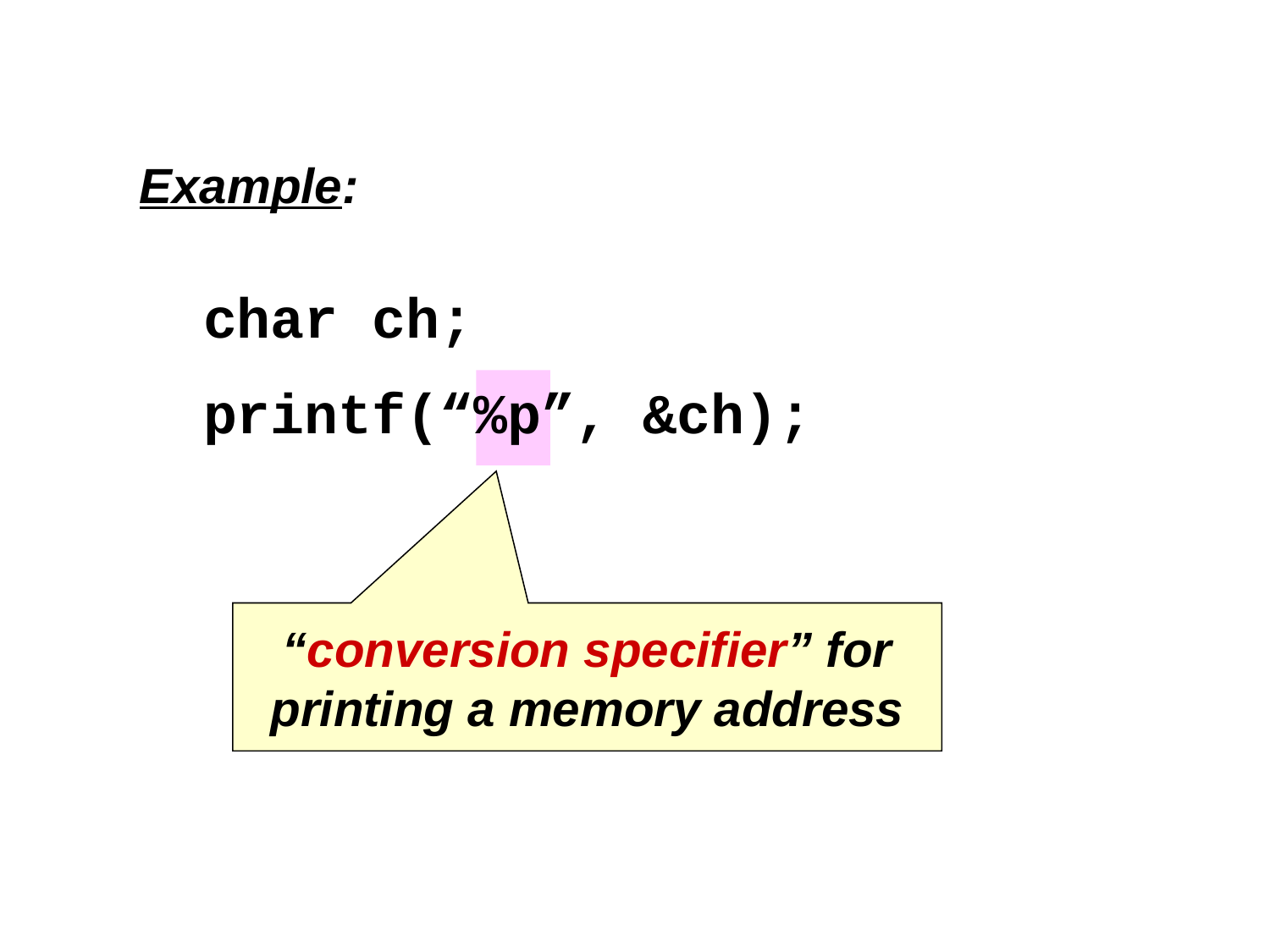

Example:
char ch;
printf(“%p”, &ch);

“conversion specifier” for printing a memory address